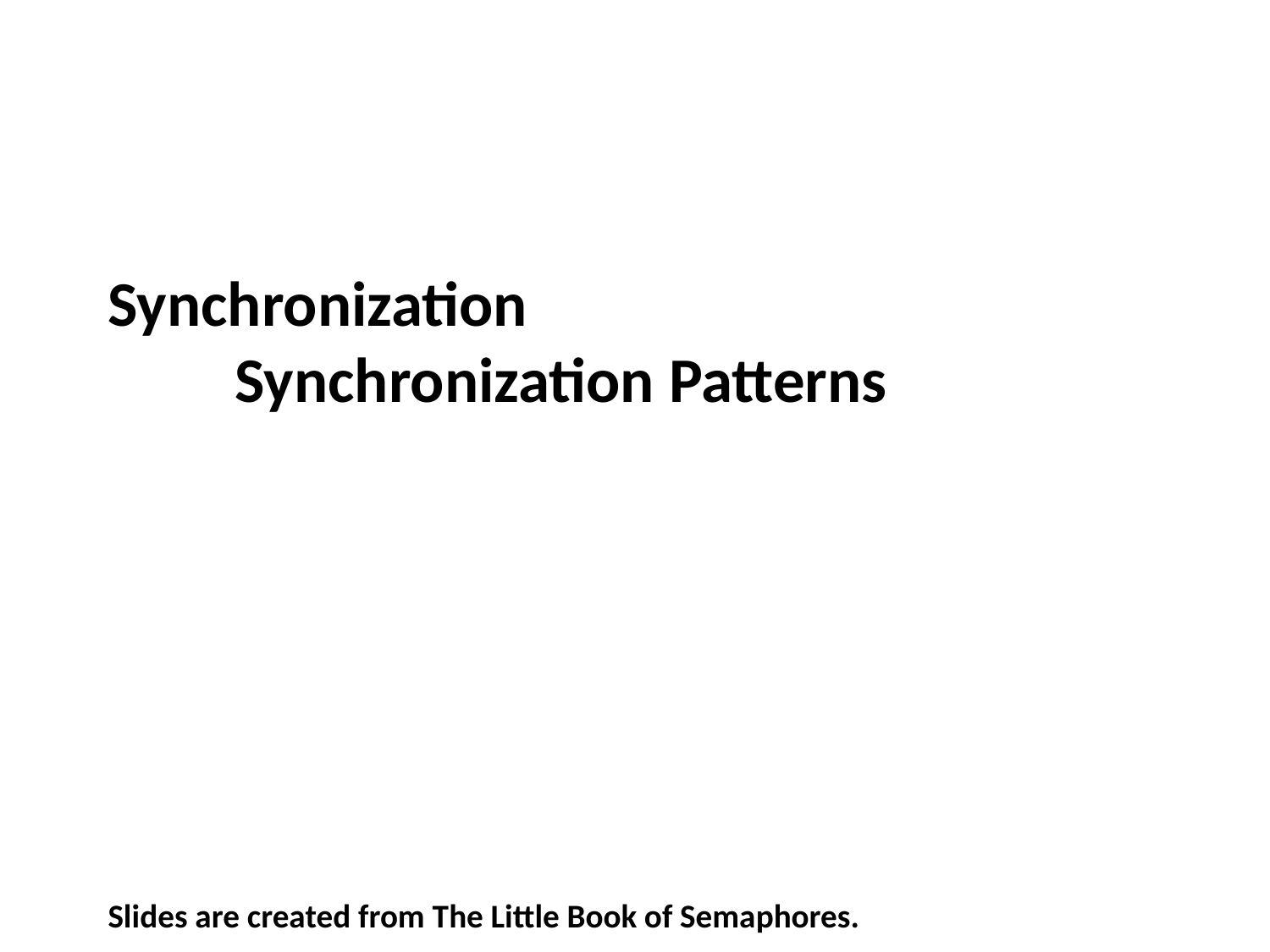

# Synchronization Synchronization Patterns
Slides are created from The Little Book of Semaphores.